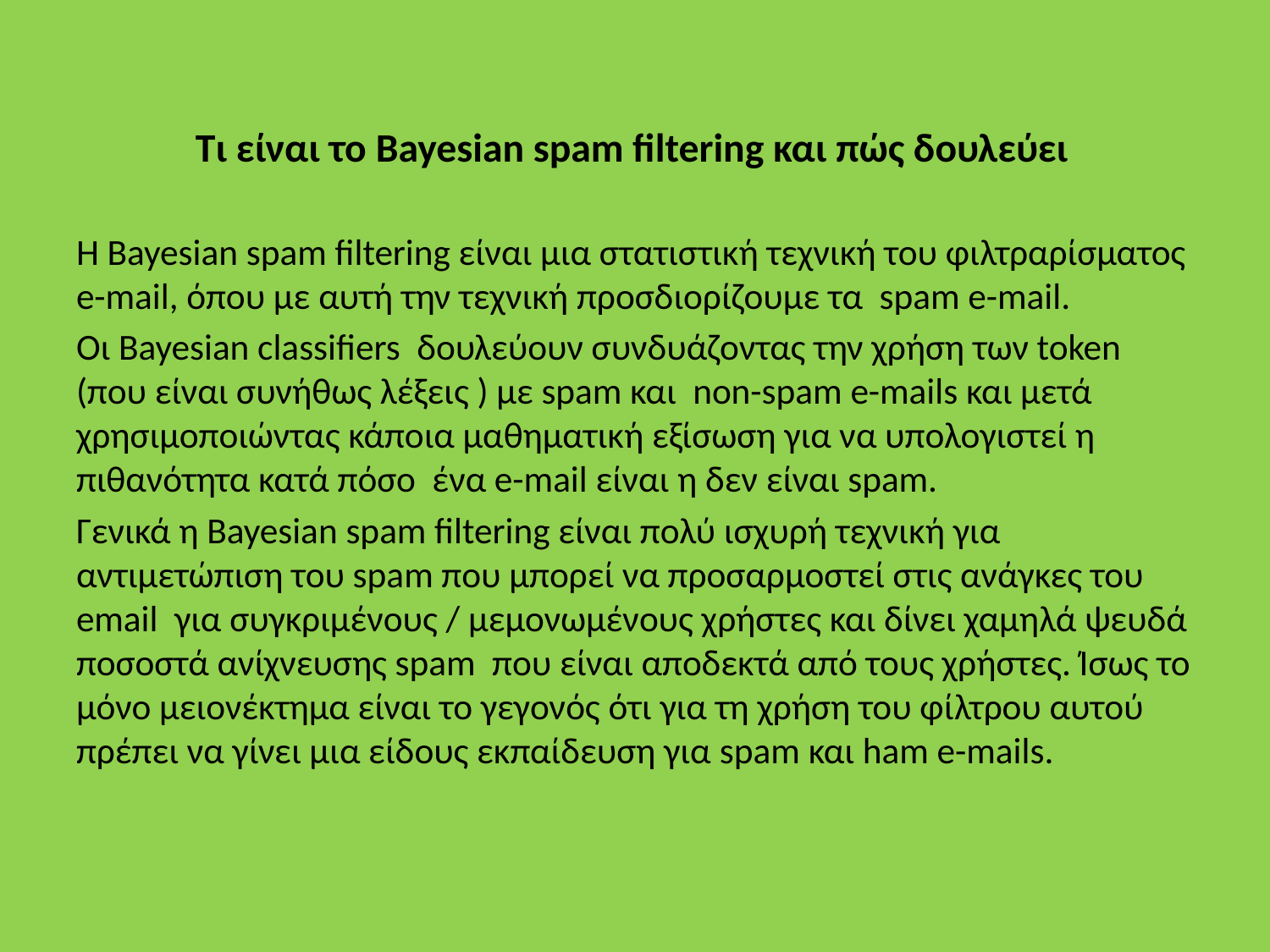

# Τι είναι το Bayesian spam filtering και πώς δουλεύει
Η Bayesian spam filtering είναι μια στατιστική τεχνική του φιλτραρίσματος e-mail, όπου με αυτή την τεχνική προσδιορίζουμε τα  spam e-mail.
Οι Bayesian classifiers  δουλεύουν συνδυάζοντας την χρήση των token (που είναι συνήθως λέξεις ) με spam και  non-spam e-mails και μετά χρησιμοποιώντας κάποια μαθηματική εξίσωση για να υπολογιστεί η πιθανότητα κατά πόσο  ένα e-mail είναι η δεν είναι spam.
Γενικά η Bayesian spam filtering είναι πολύ ισχυρή τεχνική για αντιμετώπιση του spam που μπορεί να προσαρμοστεί στις ανάγκες του  email  για συγκριμένους / μεμονωμένους χρήστες και δίνει χαμηλά ψευδά ποσοστά ανίχνευσης spam  που είναι αποδεκτά από τους χρήστες. Ίσως το μόνο μειονέκτημα είναι το γεγονός ότι για τη χρήση του φίλτρου αυτού πρέπει να γίνει μια είδους εκπαίδευση για spam και ham e-mails.